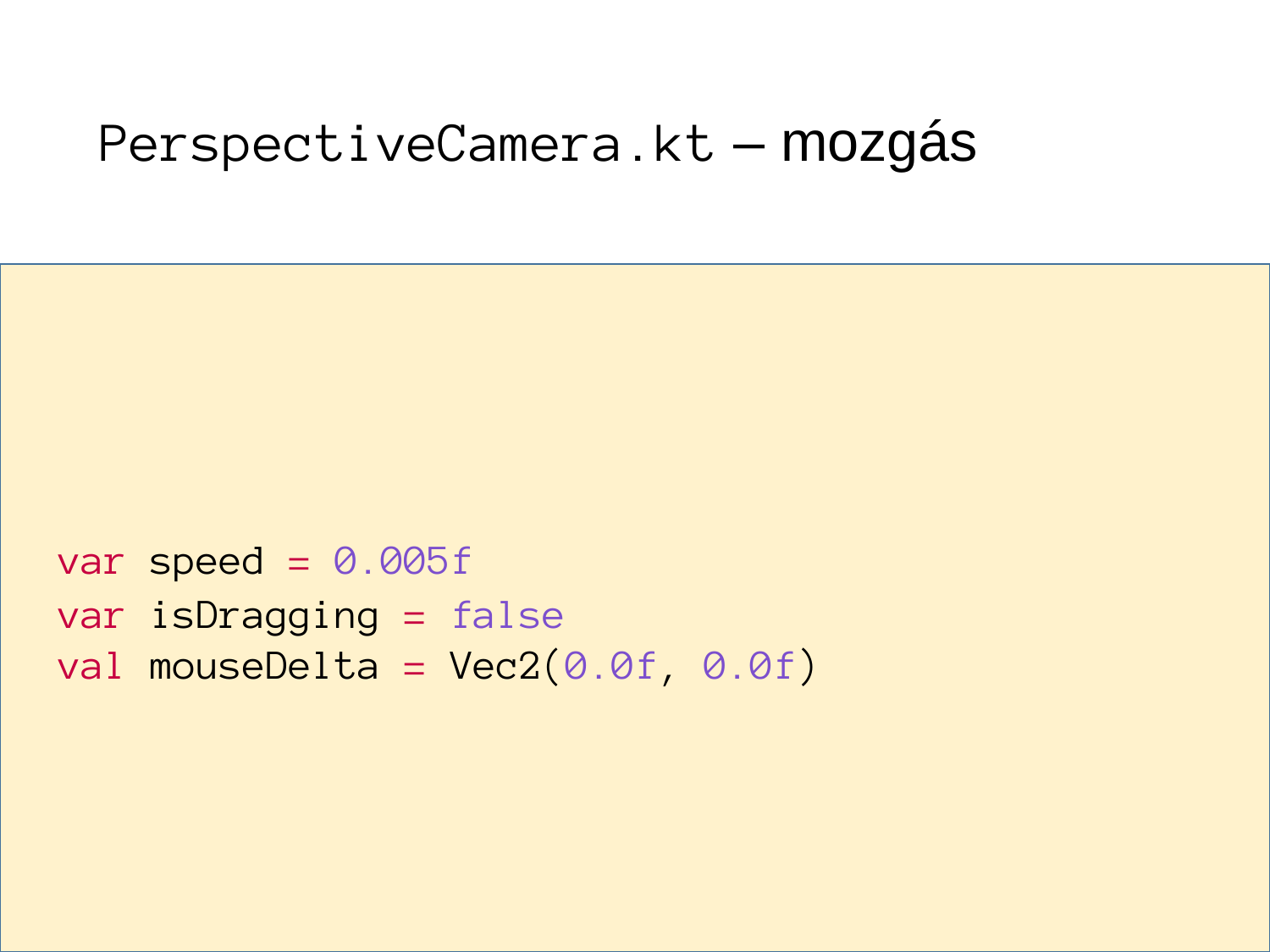

# PerspectiveCamera.kt – mozgás
  var speed = 0.005f
  var isDragging = false
  val mouseDelta = Vec2(0.0f, 0.0f)